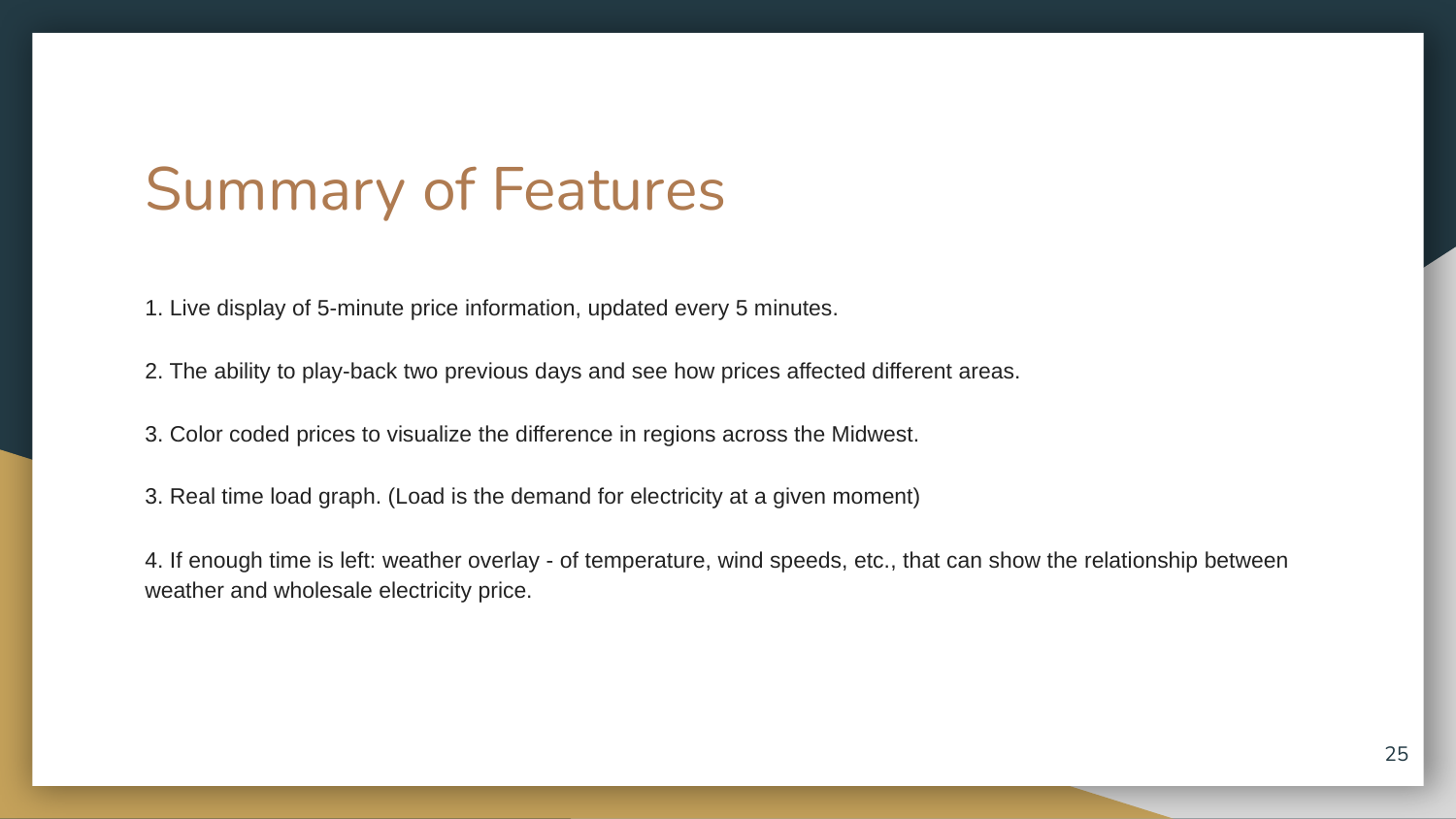

# Summary of Features

1. Live display of 5-minute price information, updated every 5 minutes.
2. The ability to play-back two previous days and see how prices affected different areas.
3. Color coded prices to visualize the difference in regions across the Midwest.
3. Real time load graph. (Load is the demand for electricity at a given moment)
4. If enough time is left: weather overlay - of temperature, wind speeds, etc., that can show the relationship between weather and wholesale electricity price.

The data will be stored in a database (your choice), in order to "replay" a day's events.

25